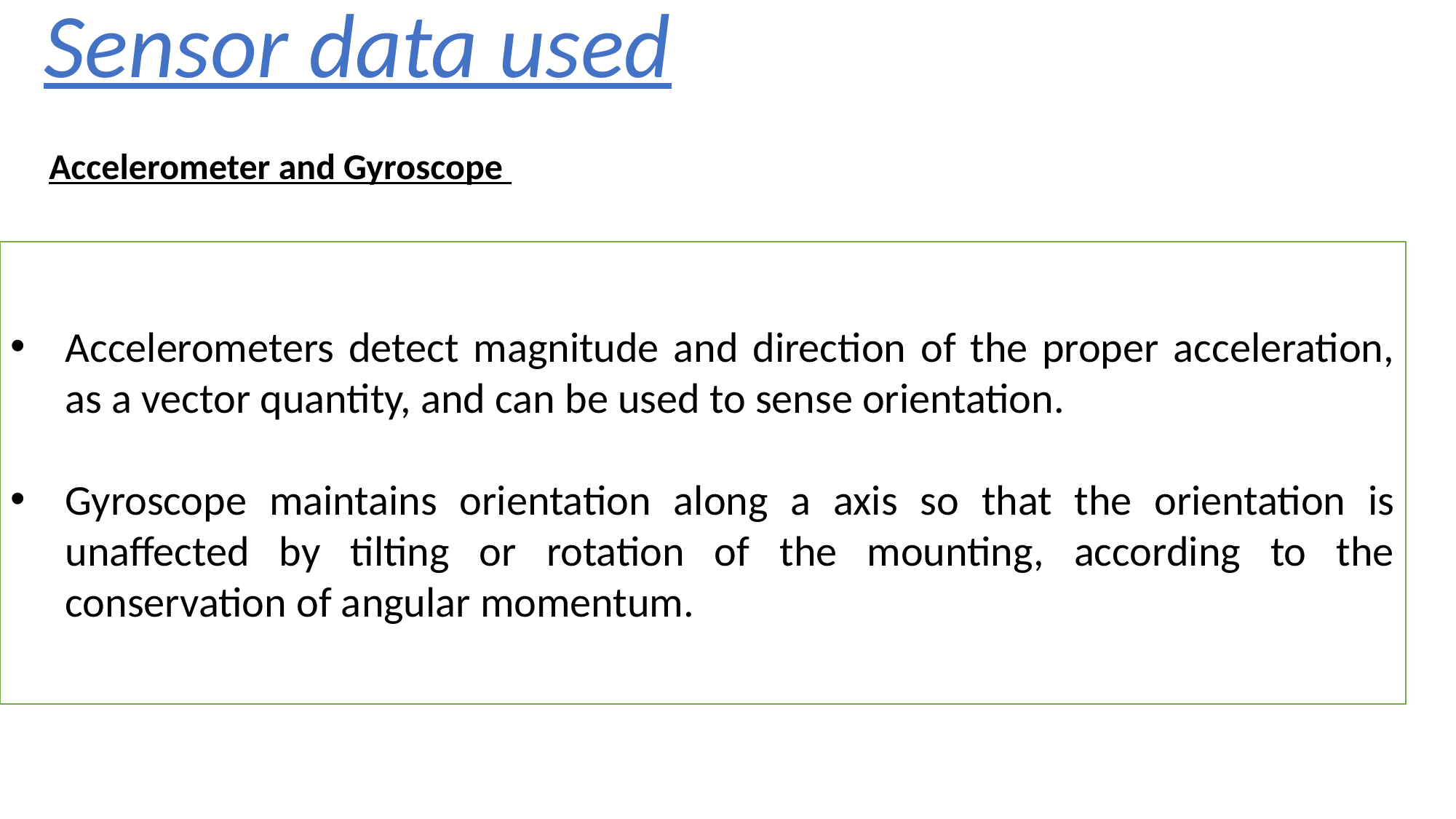

# Sensor data used
Accelerometer and Gyroscope

Accelerometers detect magnitude and direction of the proper acceleration, as a vector quantity, and can be used to sense orientation.

Gyroscope maintains orientation along a axis so that the orientation is unaffected by tilting or rotation of the mounting, according to the conservation of angular momentum.